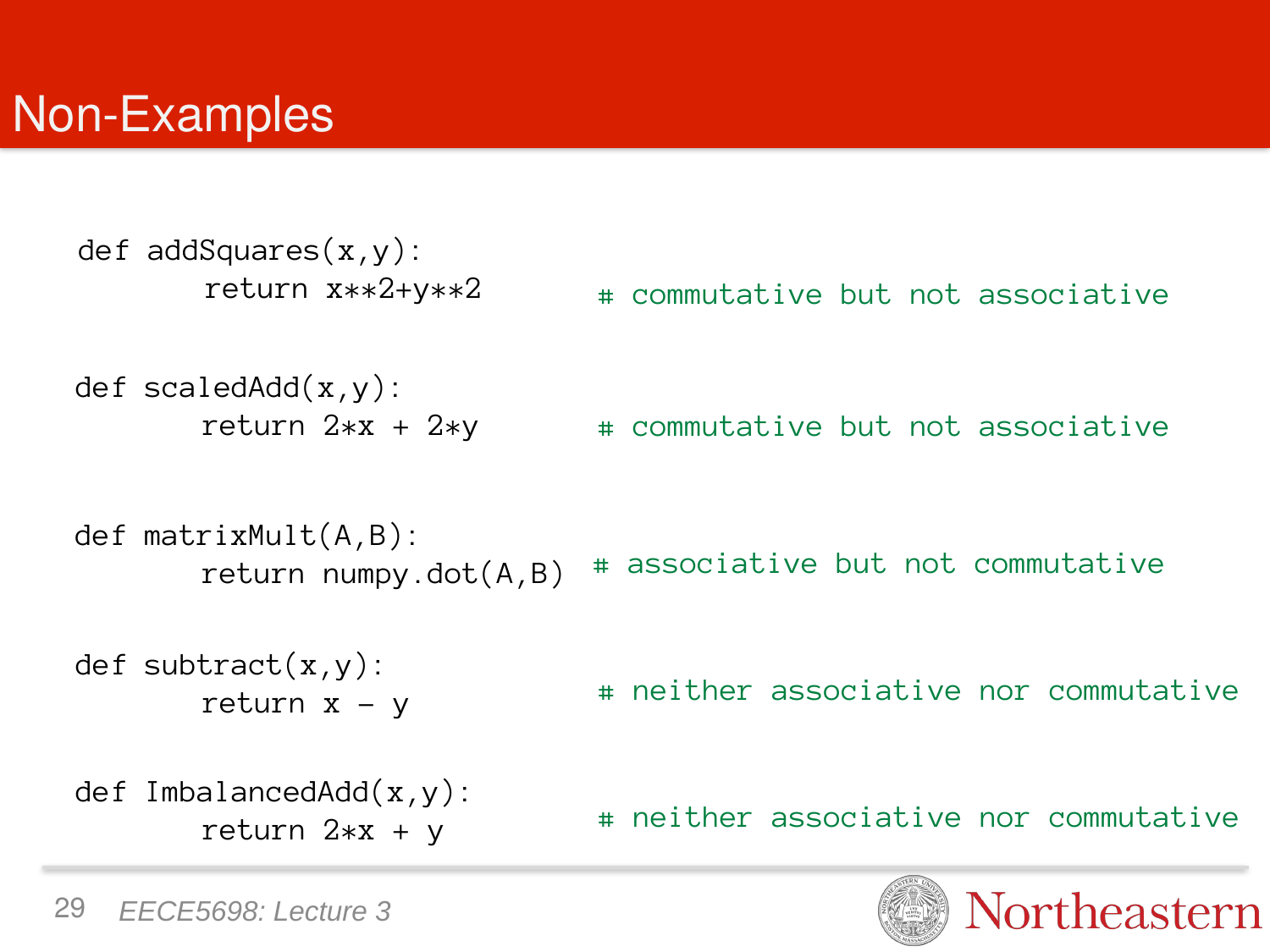

# Non-Examples
def addSquares(x,y):
	return x**2+y**2
# commutative but not associative
def scaledAdd(x,y):
	return 2*x + 2*y
# commutative but not associative
def matrixMult(A,B):
	return numpy.dot(A,B)
# associative but not commutative
def subtract(x,y):
	return x - y
# neither associative nor commutative
def ImbalancedAdd(x,y):
	return 2*x + y
# neither associative nor commutative
29
EECE5698: Lecture 3